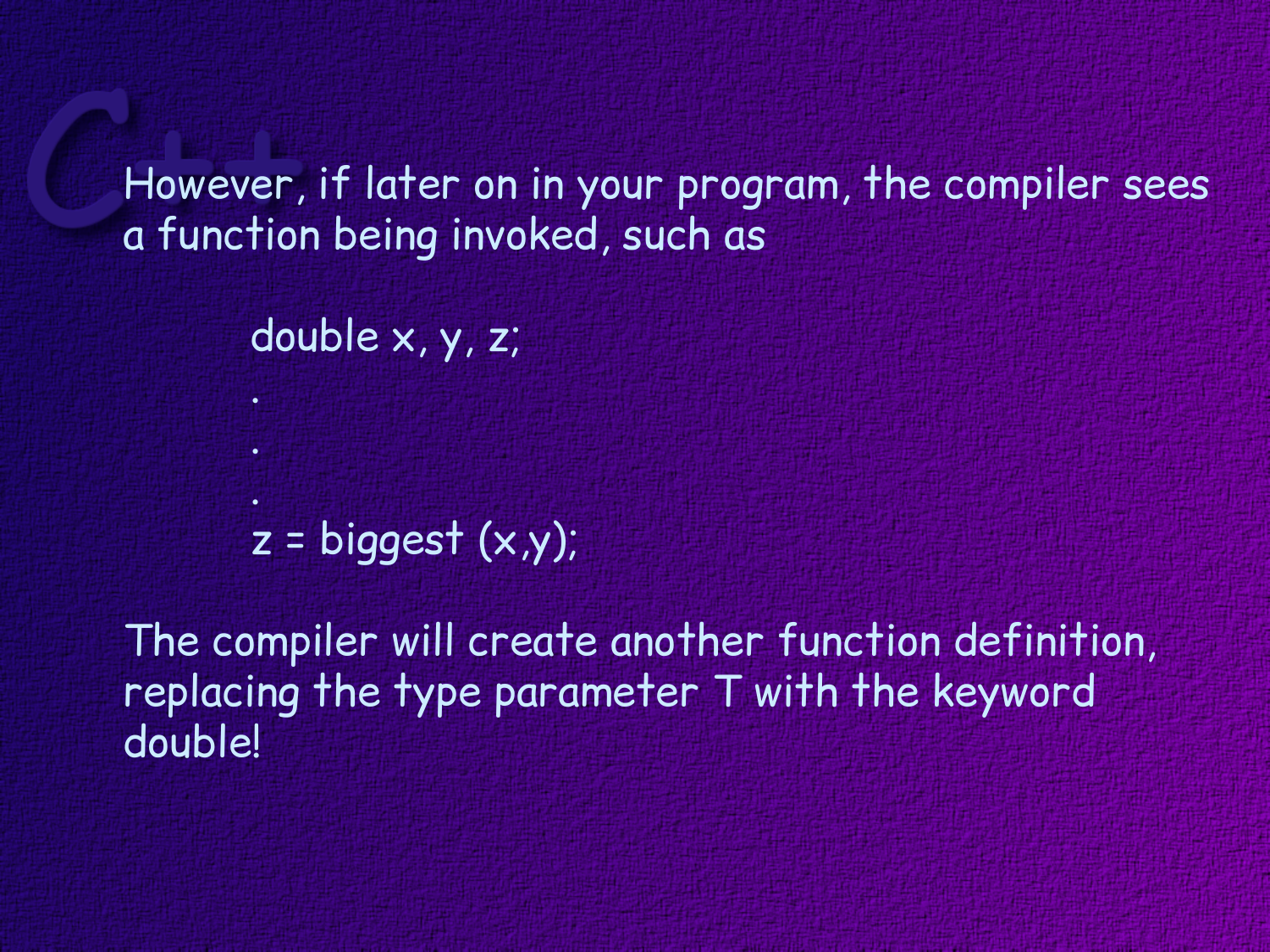

However, if later on in your program, the compiler sees
a function being invoked, such as

	double x, y, z;
          .
          .
          .
	z = biggest (x,y);

The compiler will create another function definition,
replacing the type parameter T with the keyword
double!